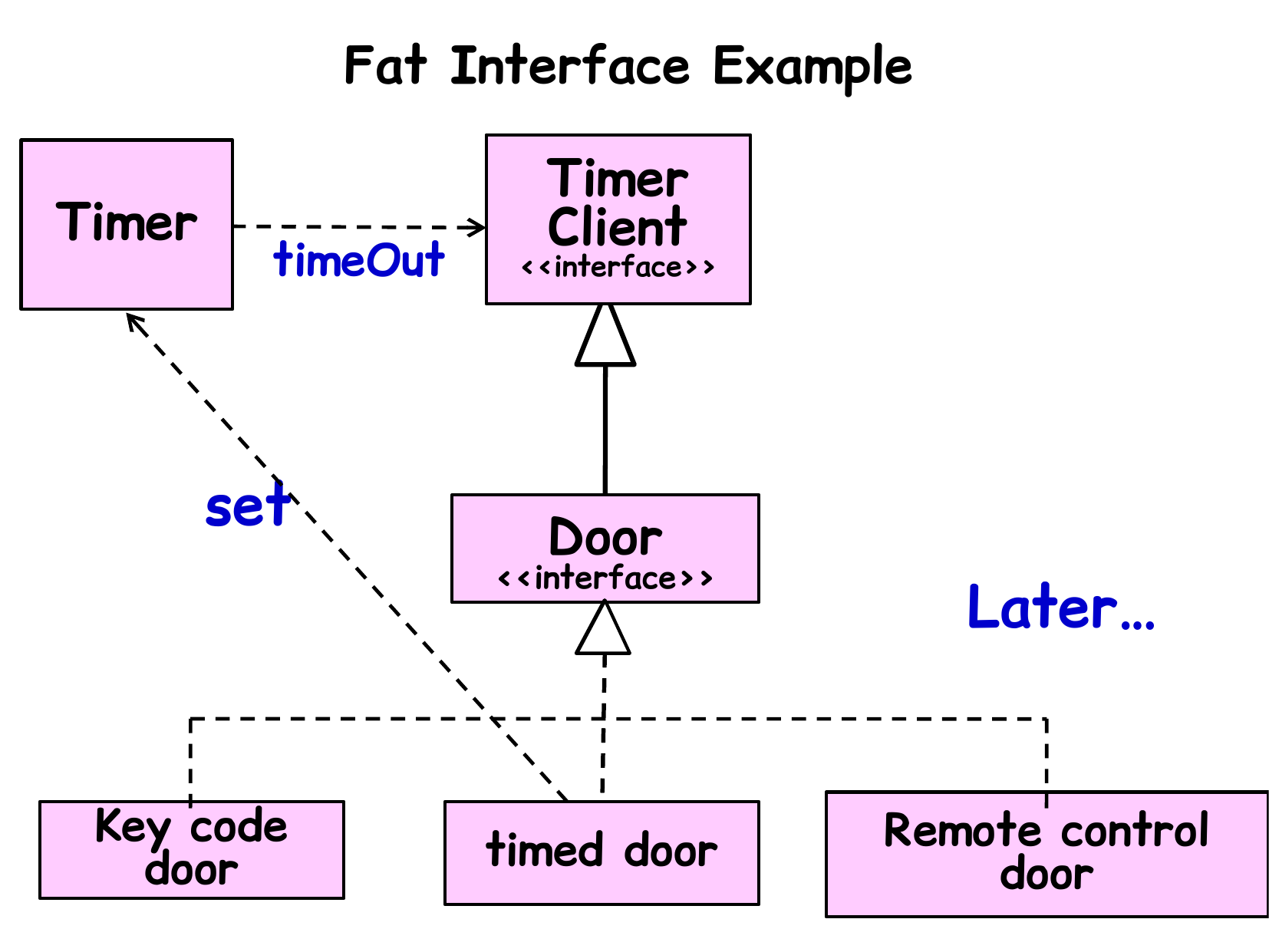

Fat Interface Example
Timer
Client
<<interface>>
Timer
timeOut

set

Door
<<interface>>

Later…

Remote control door
Key code door
timed door